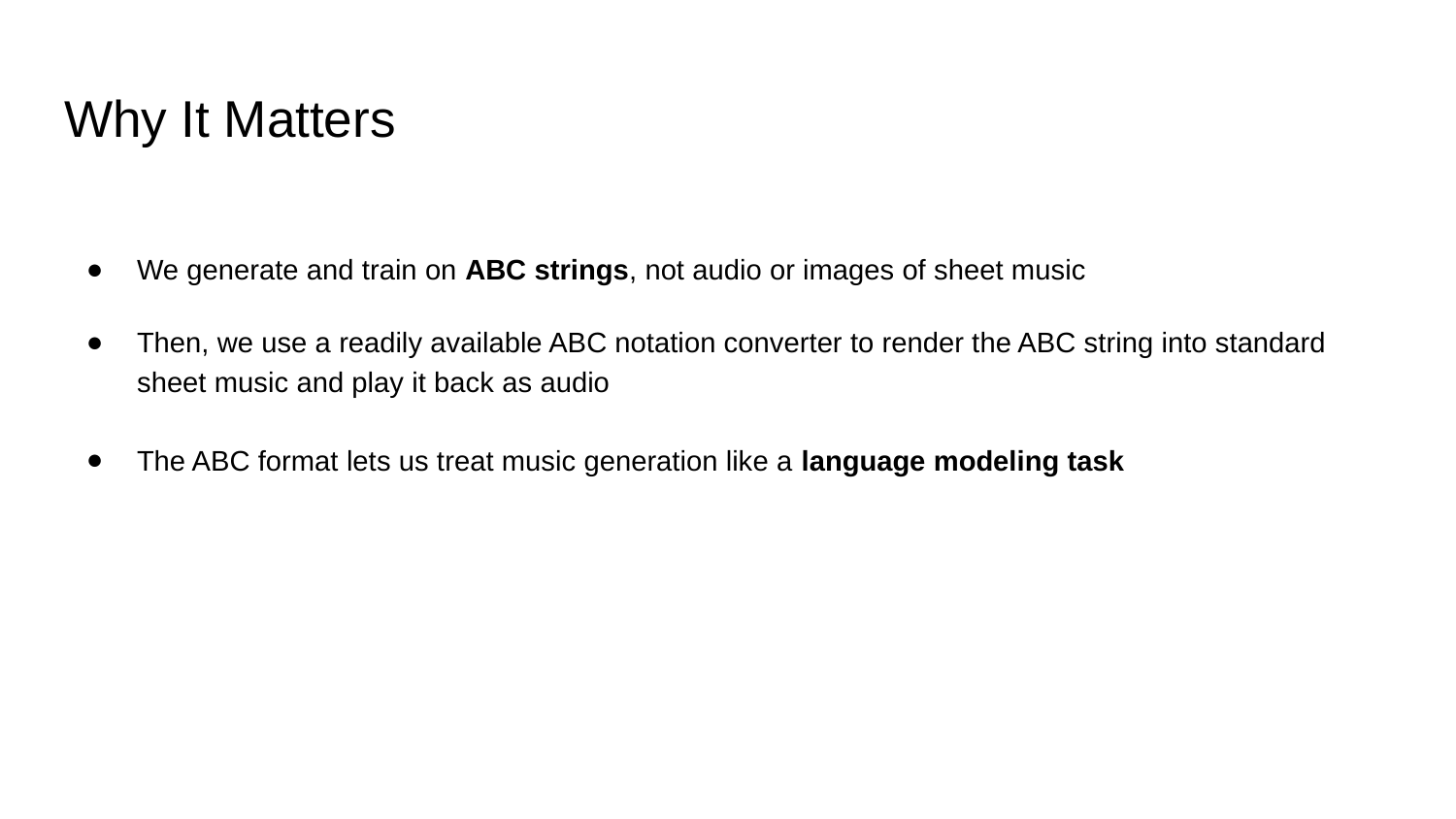

# Why It Matters
We generate and train on ABC strings, not audio or images of sheet music
Then, we use a readily available ABC notation converter to render the ABC string into standard sheet music and play it back as audio
The ABC format lets us treat music generation like a language modeling task